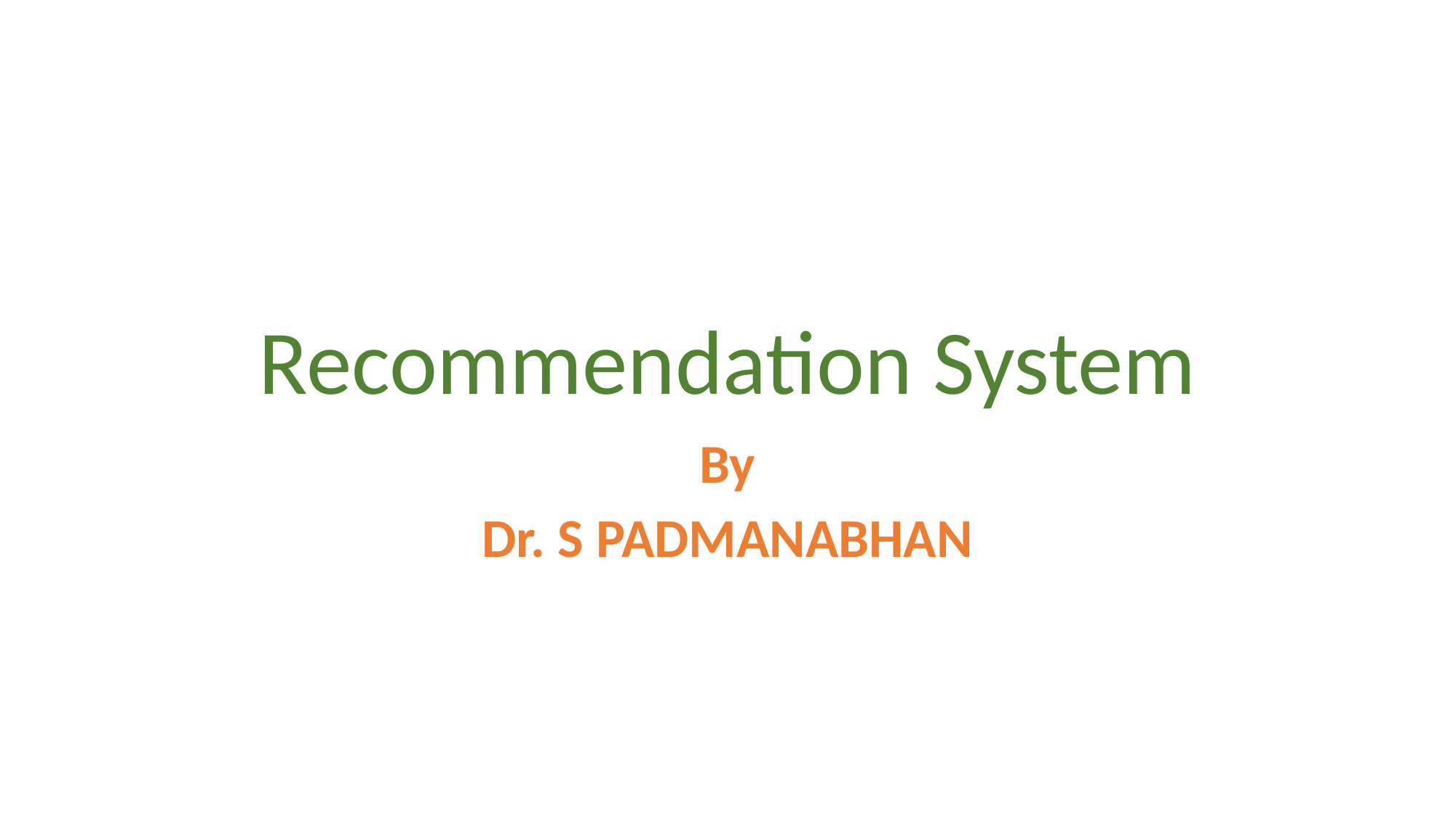

# Recommendation System
By
Dr. S PADMANABHAN